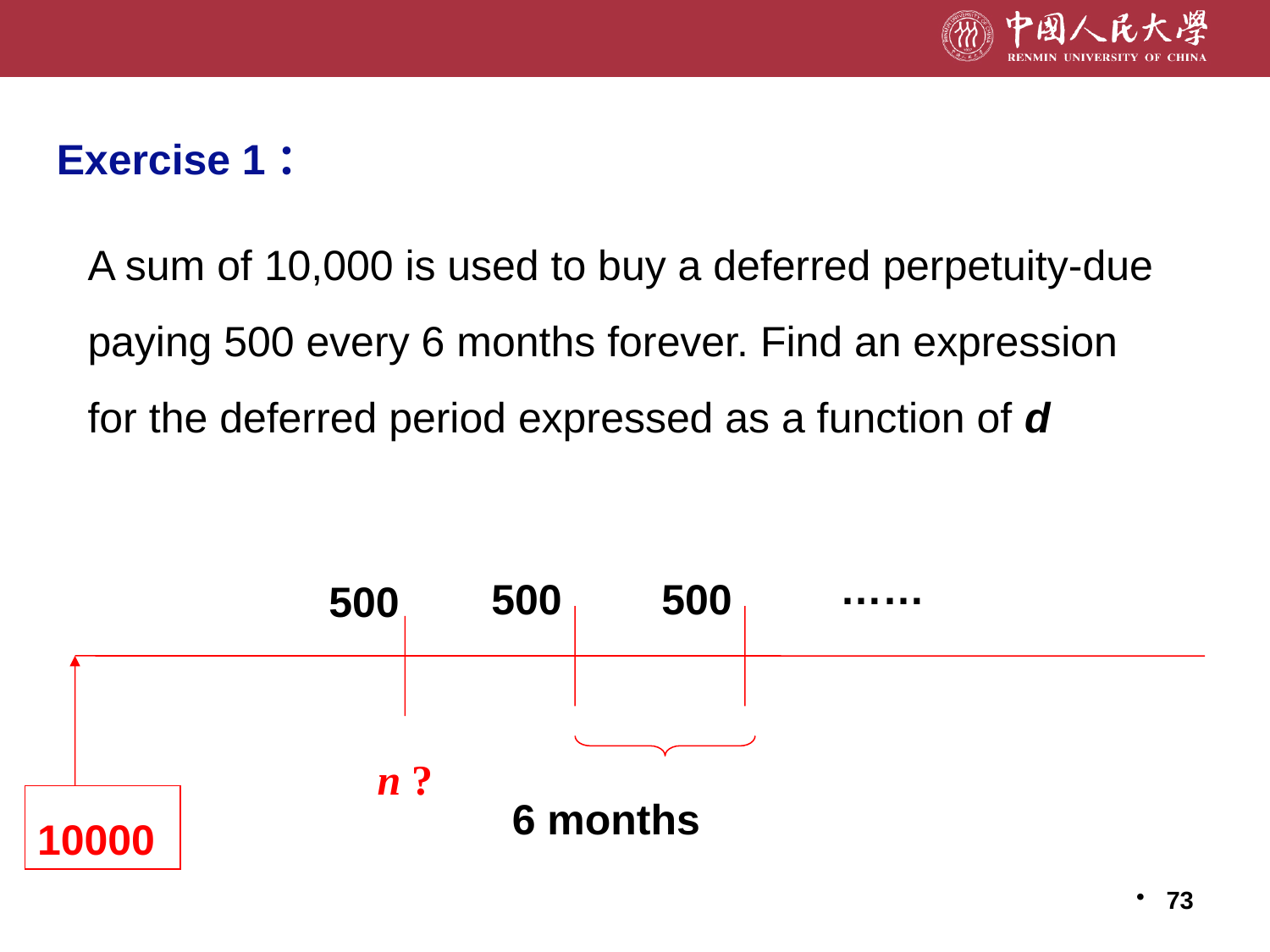

Exercise 1：
A sum of 10,000 is used to buy a deferred perpetuity-due paying 500 every 6 months forever. Find an expression for the deferred period expressed as a function of d

……
500
500
500

n ?
6 months
10000
73